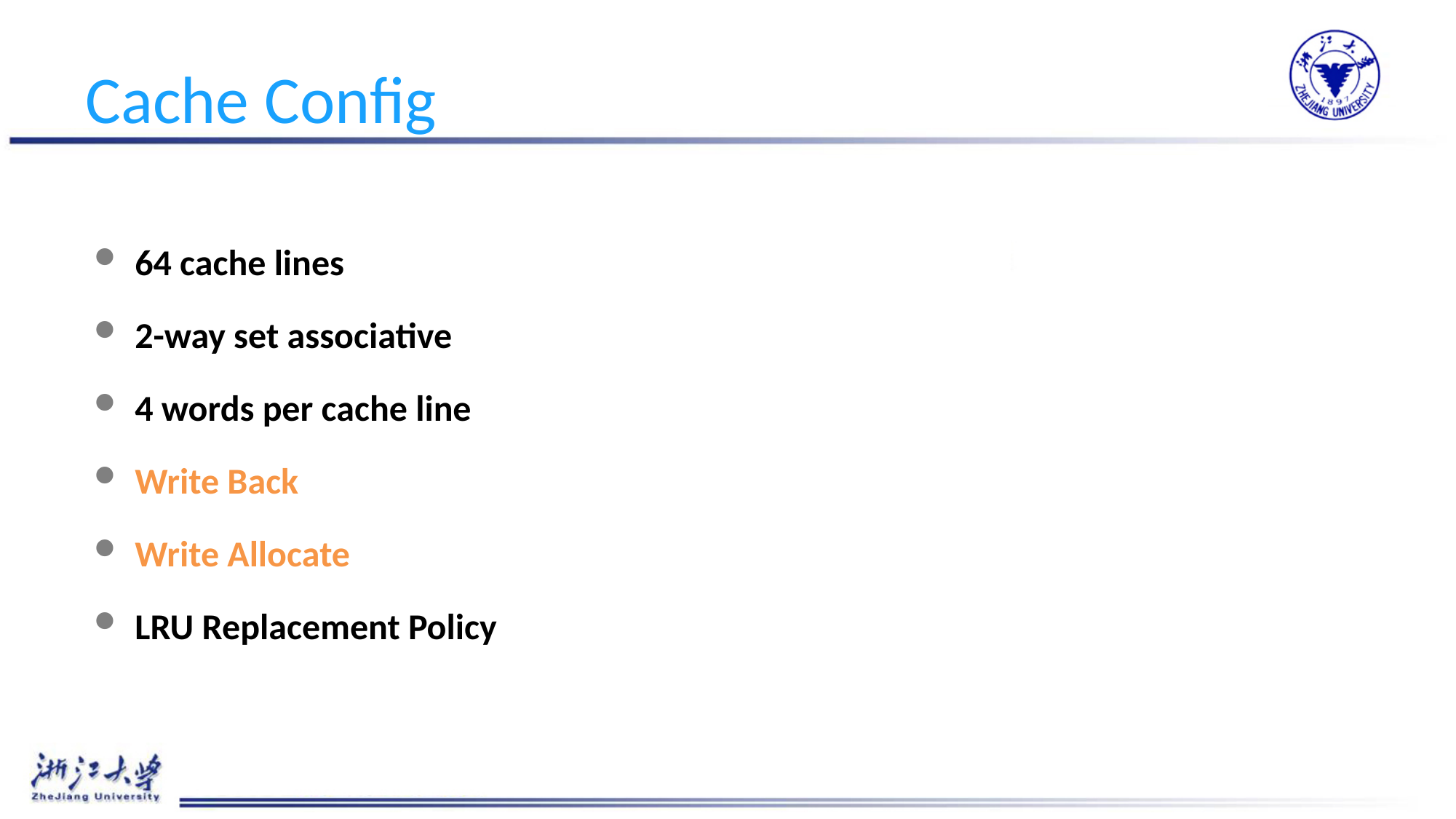

# Cache Config
64 cache lines
2-way set associative
4 words per cache line
Write Back
Write Allocate
LRU Replacement Policy